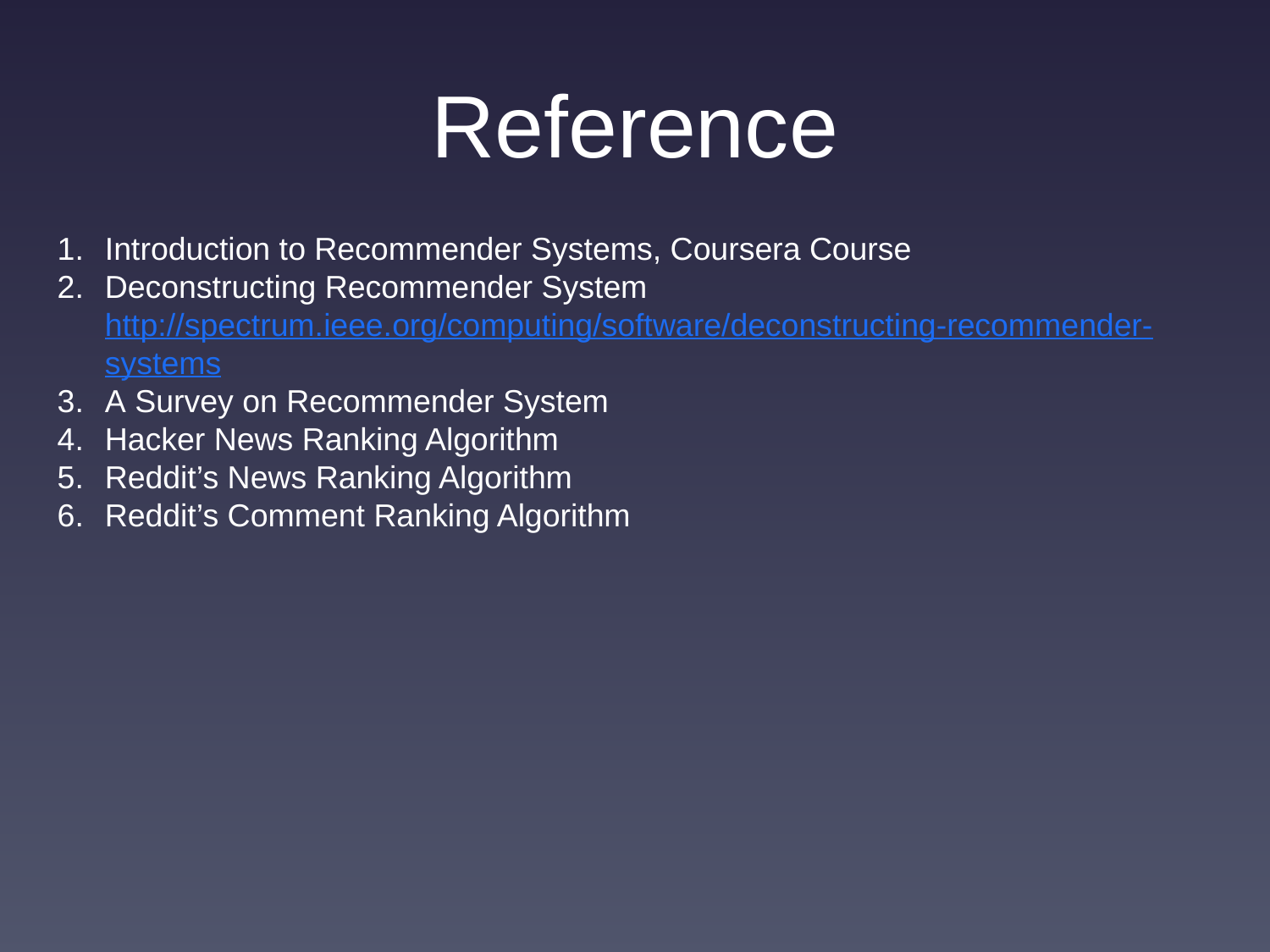

# Reference
Introduction to Recommender Systems, Coursera Course
Deconstructing Recommender System
http://spectrum.ieee.org/computing/software/deconstructing-recommender-systems
A Survey on Recommender System
Hacker News Ranking Algorithm
Reddit’s News Ranking Algorithm
Reddit’s Comment Ranking Algorithm